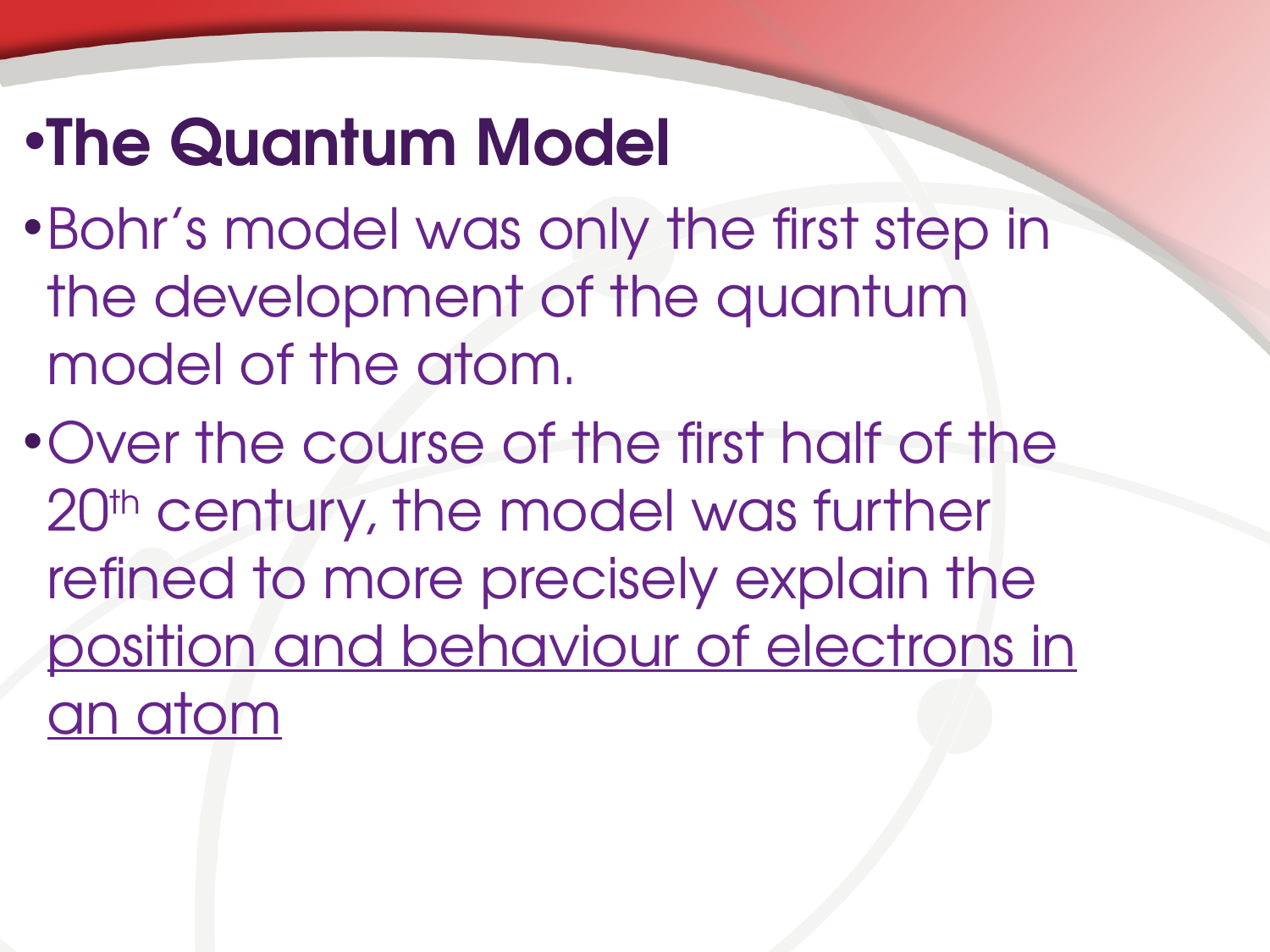

# The Quantum Model
Bohr’s model was only the first step in the development of the quantum model of the atom.
Over the course of the first half of the 20th century, the model was further refined to more precisely explain the position and behaviour of electrons in an atom